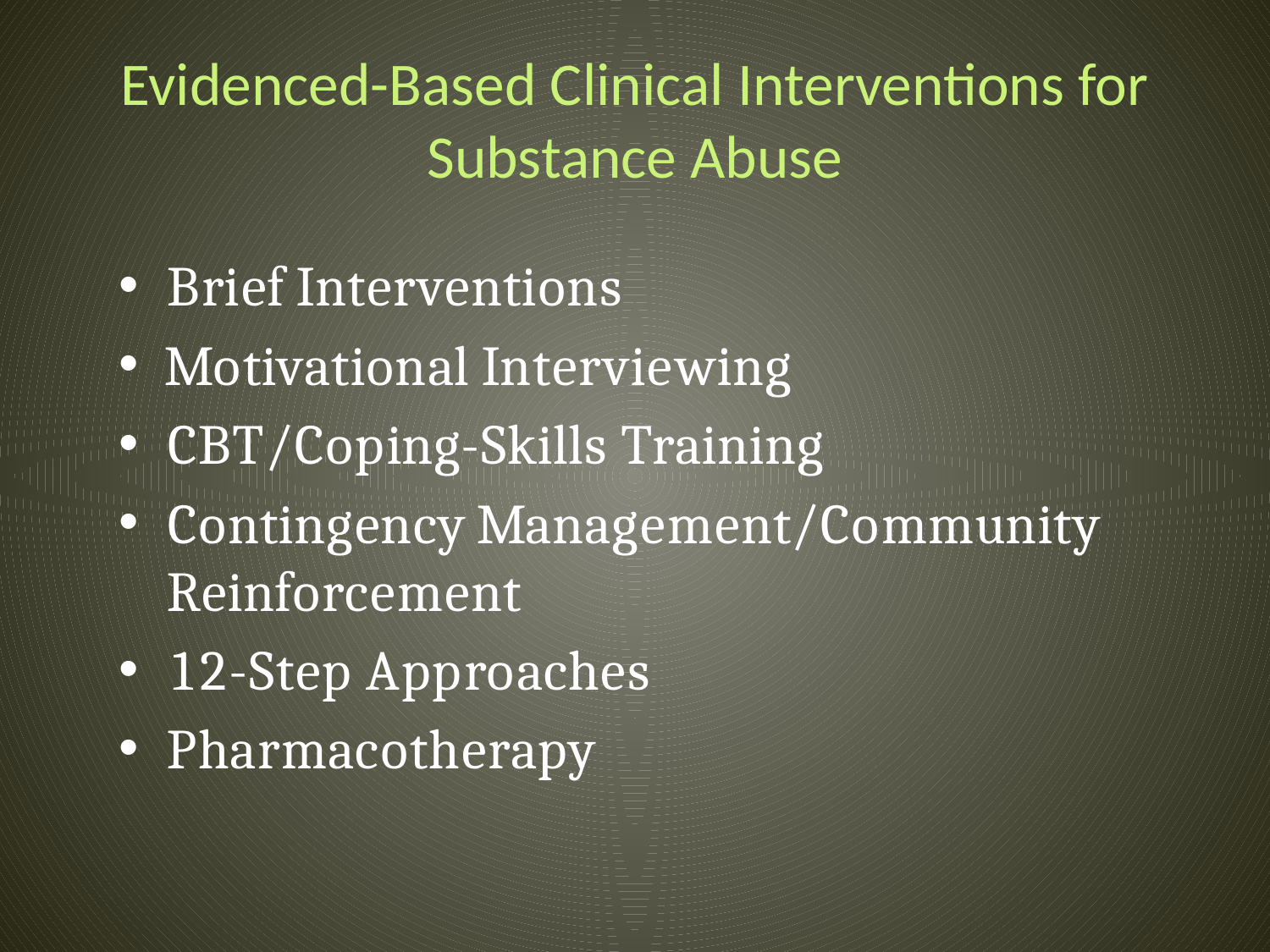

# Evidenced-Based Clinical Interventions for Substance Abuse
Brief Interventions
Motivational Interviewing
CBT/Coping-Skills Training
Contingency Management/Community Reinforcement
12-Step Approaches
Pharmacotherapy